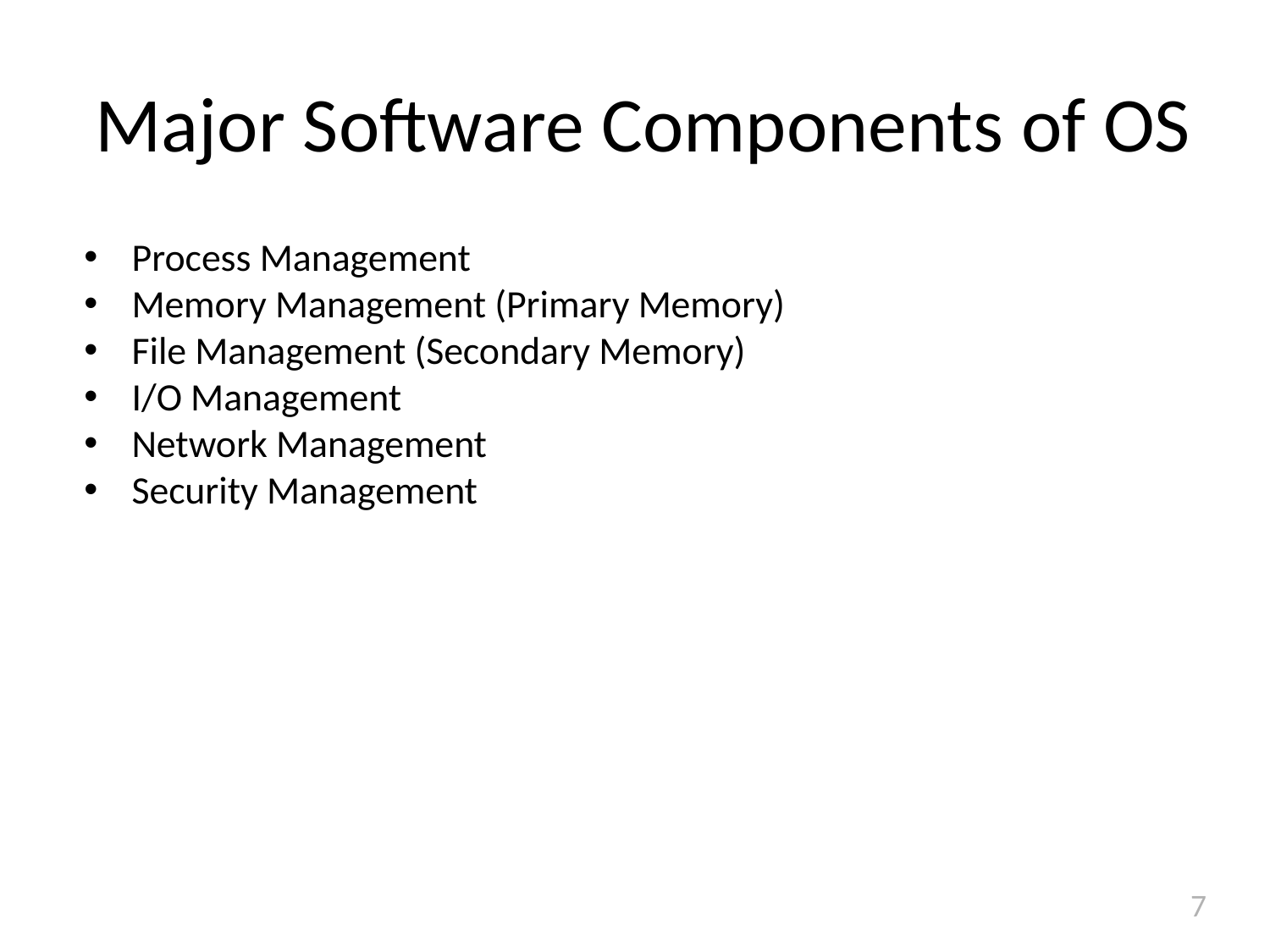

# Major Software Components of OS
Process Management
Memory Management (Primary Memory)
File Management (Secondary Memory)
I/O Management
Network Management
Security Management

7